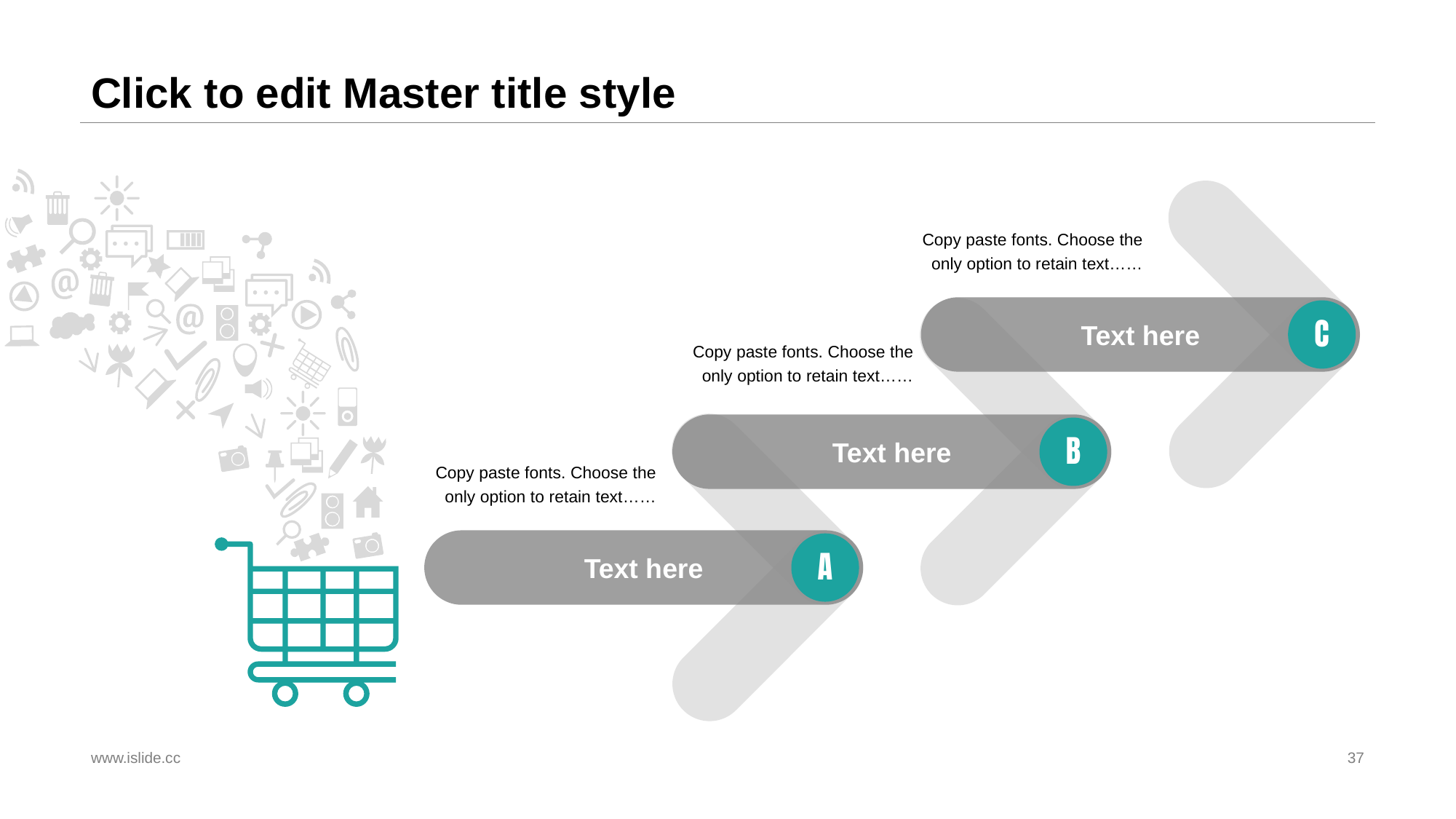

# Click to edit Master title style

Text here
C

Copy paste fonts. Choose the only option to retain text……

Text here
B

Copy paste fonts. Choose the only option to retain text……

Text here
A

Copy paste fonts. Choose the only option to retain text……
www.islide.cc
37